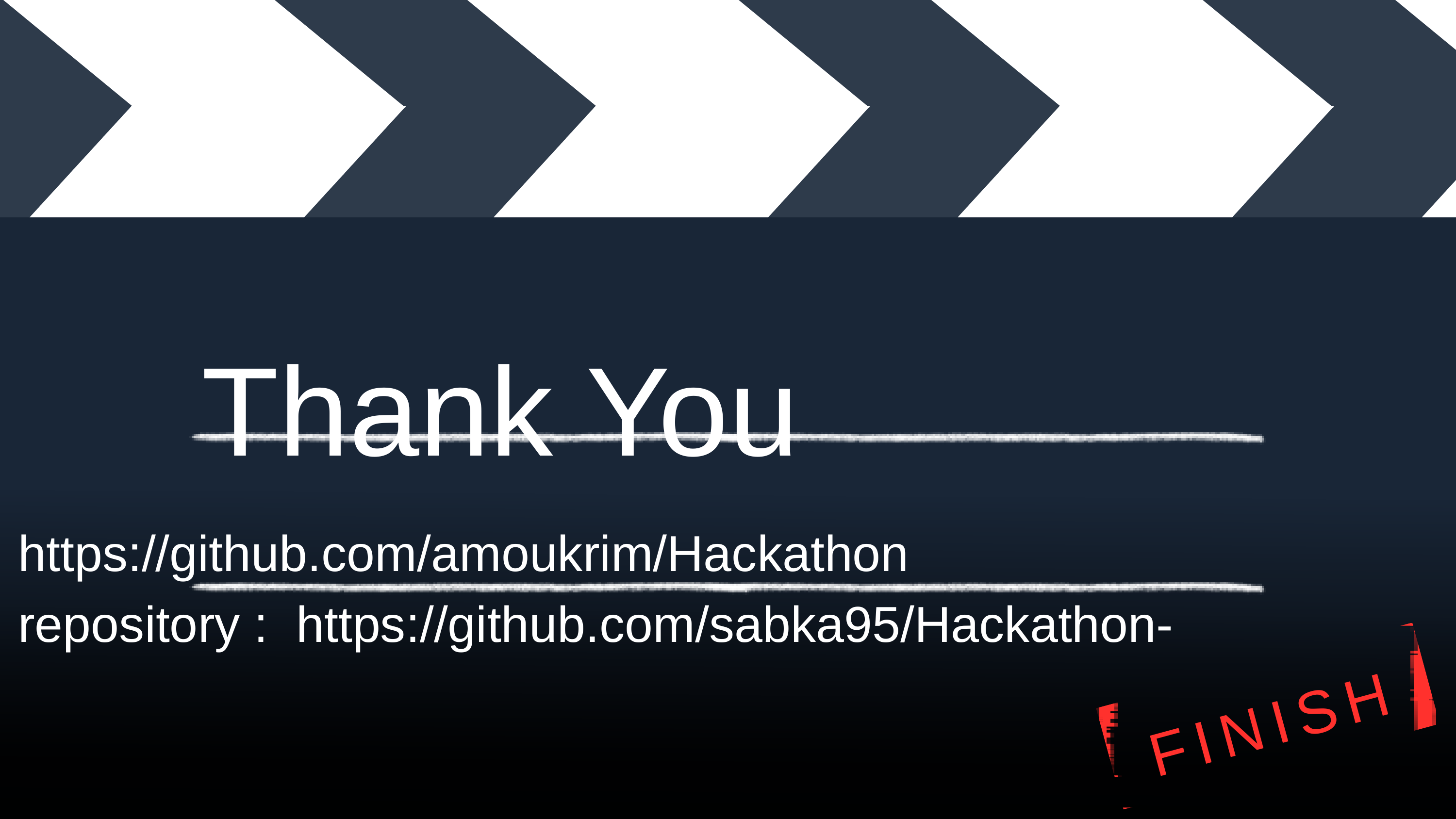

Thank You

https://github.com/amoukrim/Hackathon
repository :  https://github.com/sabka95/Hackathon-

FINISH